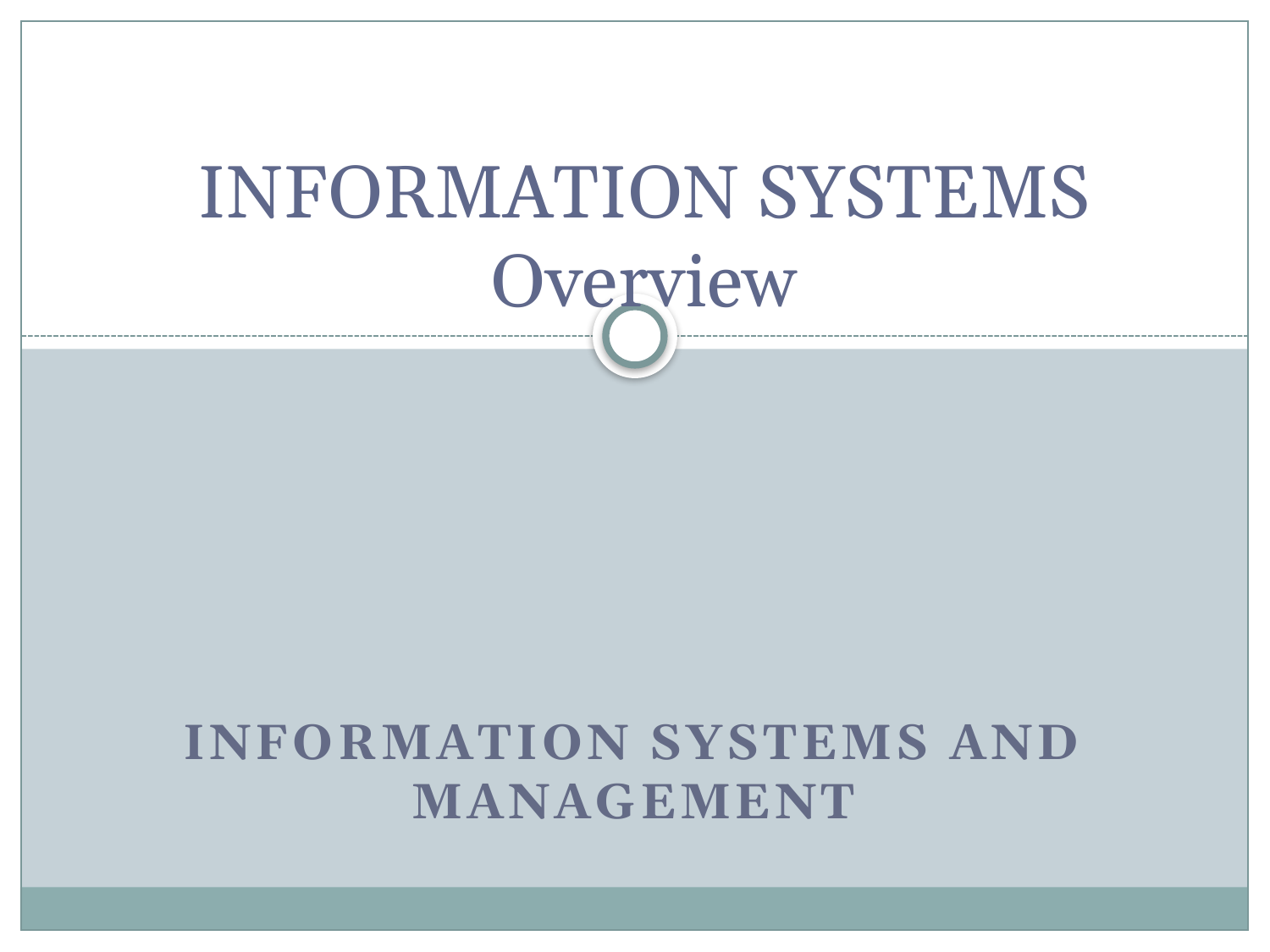

# INFORMATION SYSTEMS Overview
Information Systems and Management